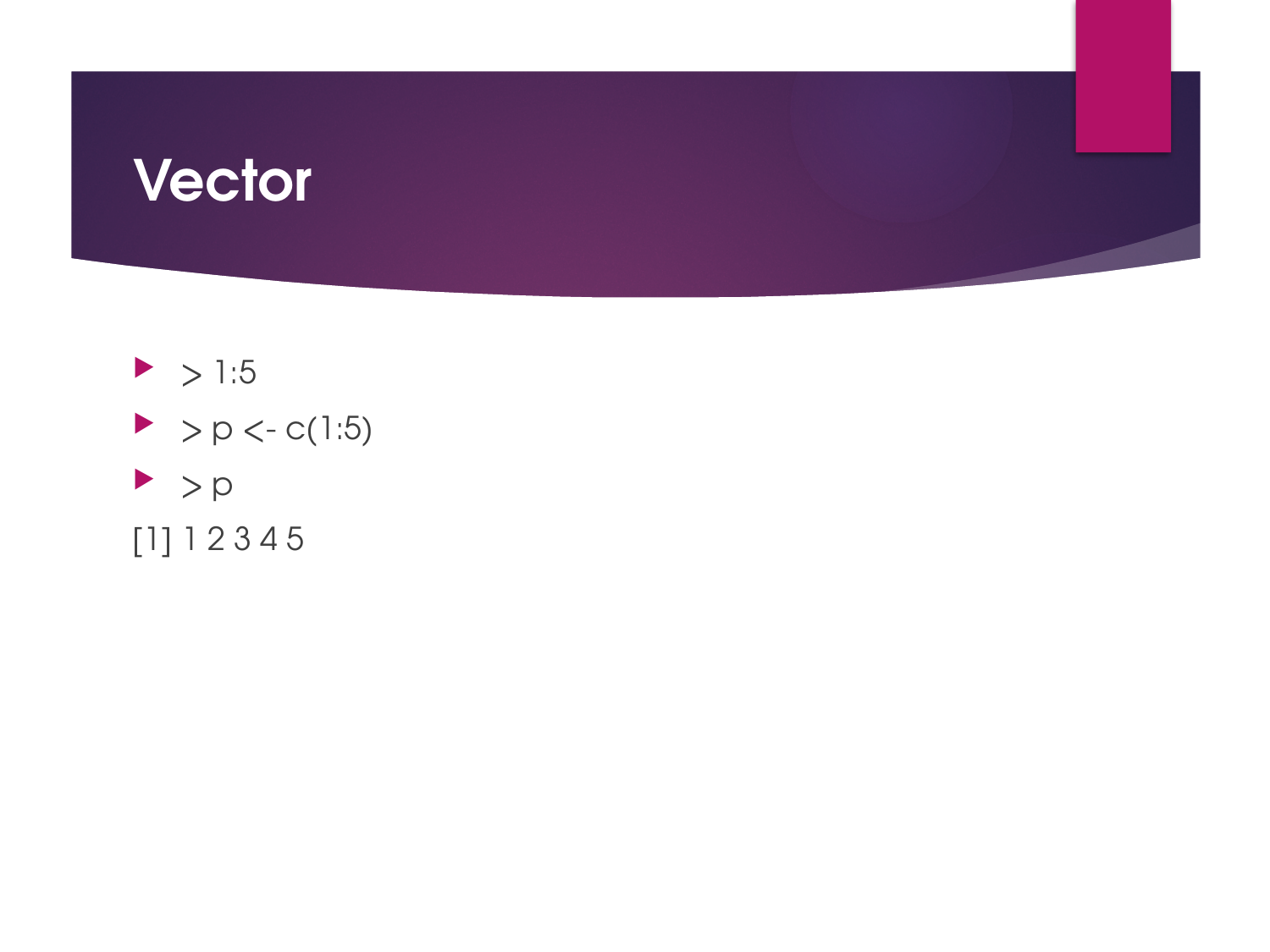

# Vector
> 1:5
> p <- c(1:5)
> p
[1] 1 2 3 4 5